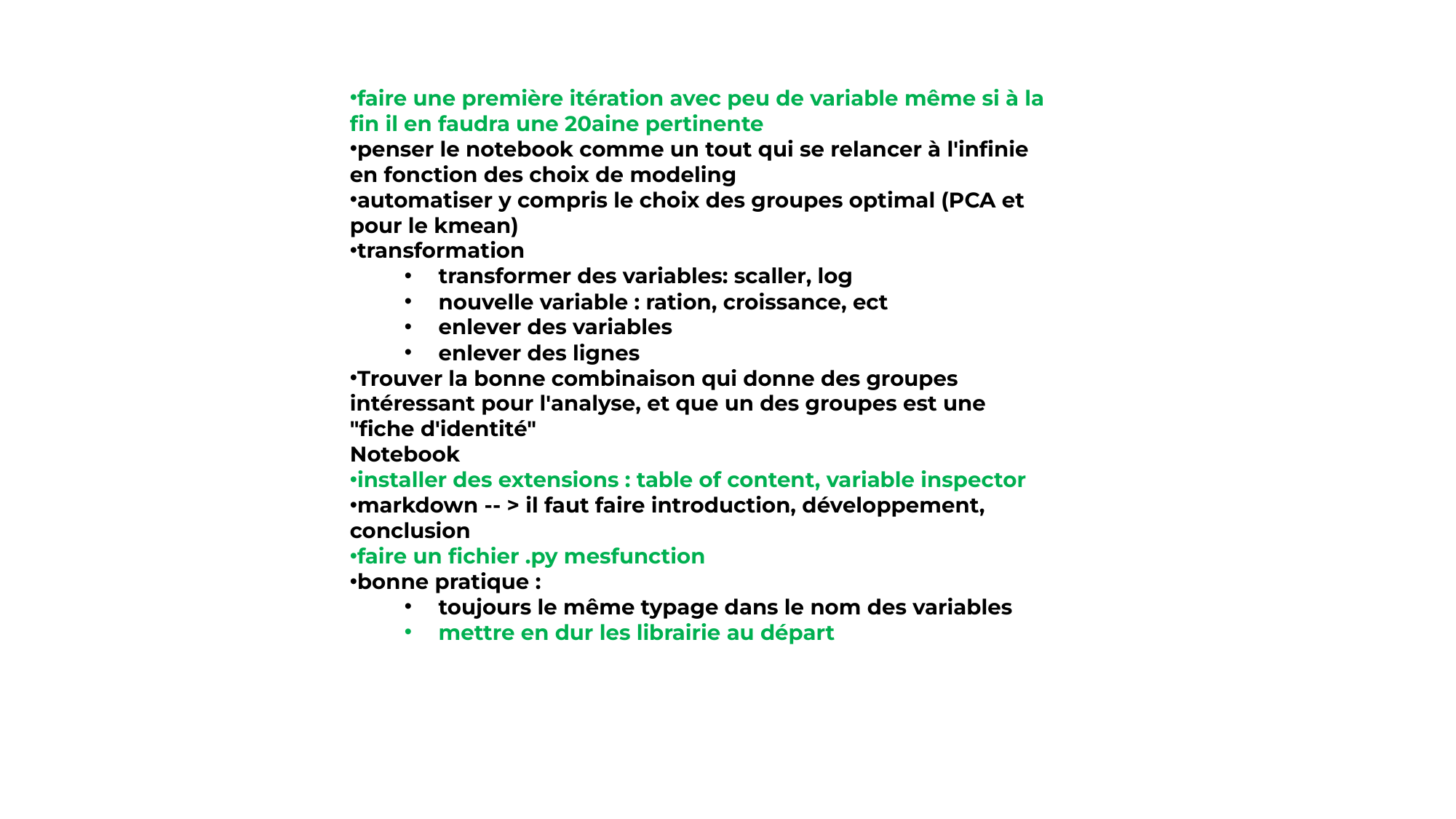

faire une première itération avec peu de variable même si à la fin il en faudra une 20aine pertinente
penser le notebook comme un tout qui se relancer à l'infinie en fonction des choix de modeling
automatiser y compris le choix des groupes optimal (PCA et pour le kmean)
transformation
transformer des variables: scaller, log
nouvelle variable : ration, croissance, ect
enlever des variables
enlever des lignes
Trouver la bonne combinaison qui donne des groupes intéressant pour l'analyse, et que un des groupes est une "fiche d'identité"
Notebook
installer des extensions : table of content, variable inspector
markdown -- > il faut faire introduction, développement, conclusion
faire un fichier .py mesfunction
bonne pratique :
toujours le même typage dans le nom des variables
mettre en dur les librairie au départ